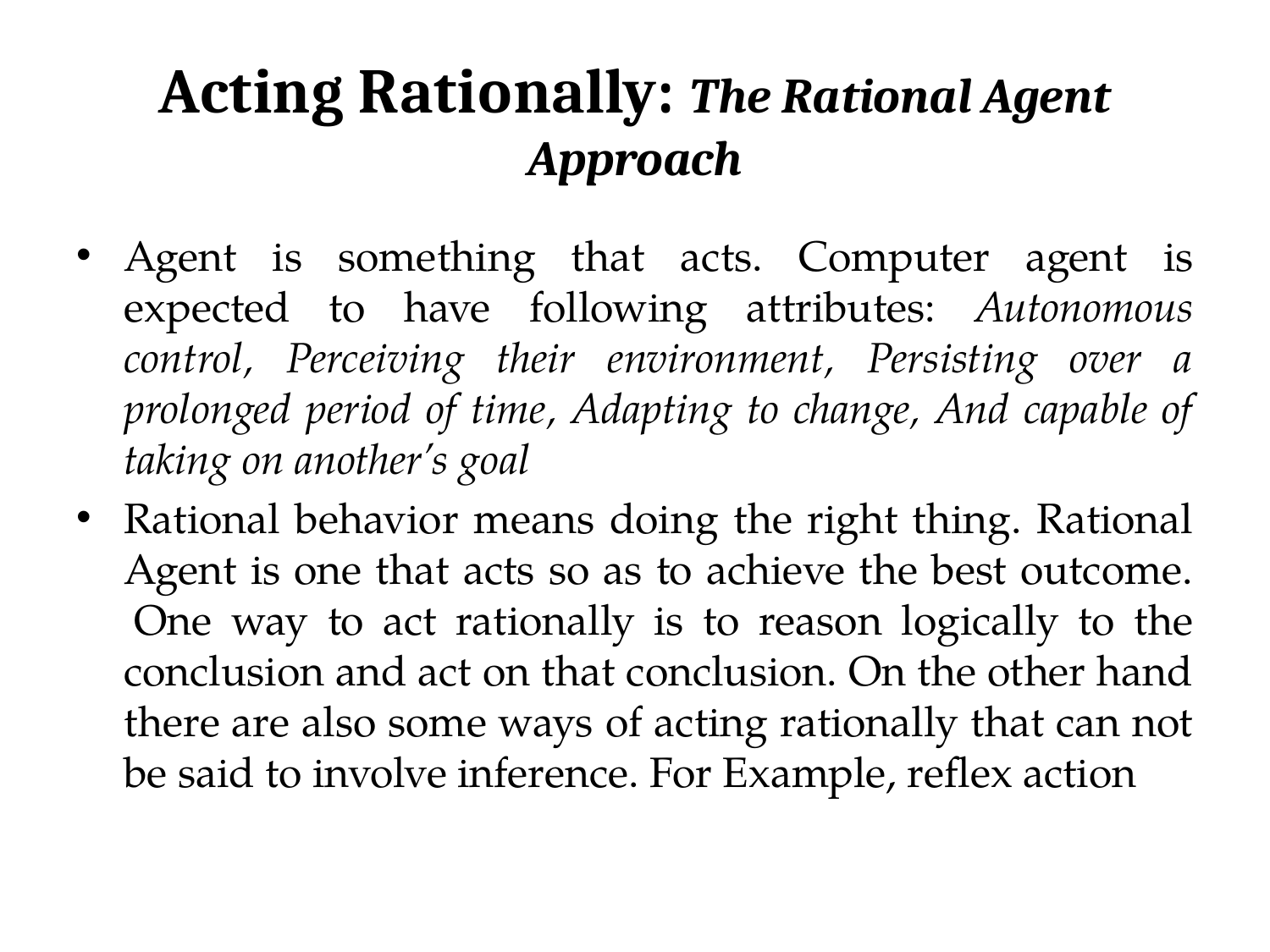

# Acting Rationally: The Rational Agent Approach
Agent is something that acts. Computer agent is expected to have following attributes: Autonomous control, Perceiving their environment, Persisting over a prolonged period of time, Adapting to change, And capable of taking on another’s goal
Rational behavior means doing the right thing. Rational Agent is one that acts so as to achieve the best outcome.  One way to act rationally is to reason logically to the conclusion and act on that conclusion. On the other hand there are also some ways of acting rationally that can not be said to involve inference. For Example, reflex action